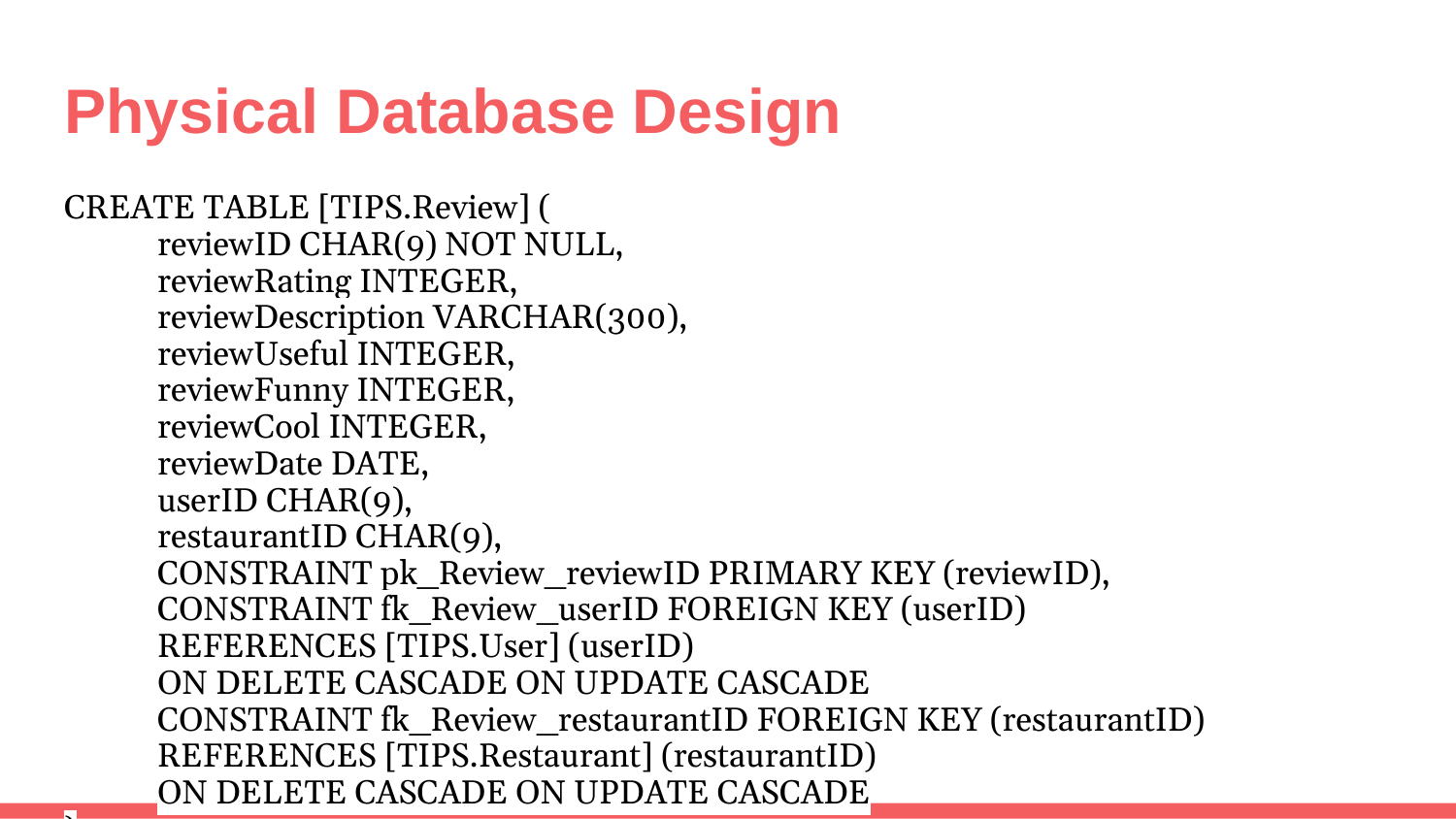

# Physical Database Design
CREATE TABLE [TIPS.Review] (
	reviewID CHAR(9) NOT NULL,
	reviewRating INTEGER,
	reviewDescription VARCHAR(300),
	reviewUseful INTEGER,
	reviewFunny INTEGER,
	reviewCool INTEGER,
	reviewDate DATE,
	userID CHAR(9),
	restaurantID CHAR(9),
	CONSTRAINT pk_Review_reviewID PRIMARY KEY (reviewID),
	CONSTRAINT fk_Review_userID FOREIGN KEY (userID)
		REFERENCES [TIPS.User] (userID)
		ON DELETE CASCADE ON UPDATE CASCADE
	CONSTRAINT fk_Review_restaurantID FOREIGN KEY (restaurantID)
		REFERENCES [TIPS.Restaurant] (restaurantID)
		ON DELETE CASCADE ON UPDATE CASCADE
)